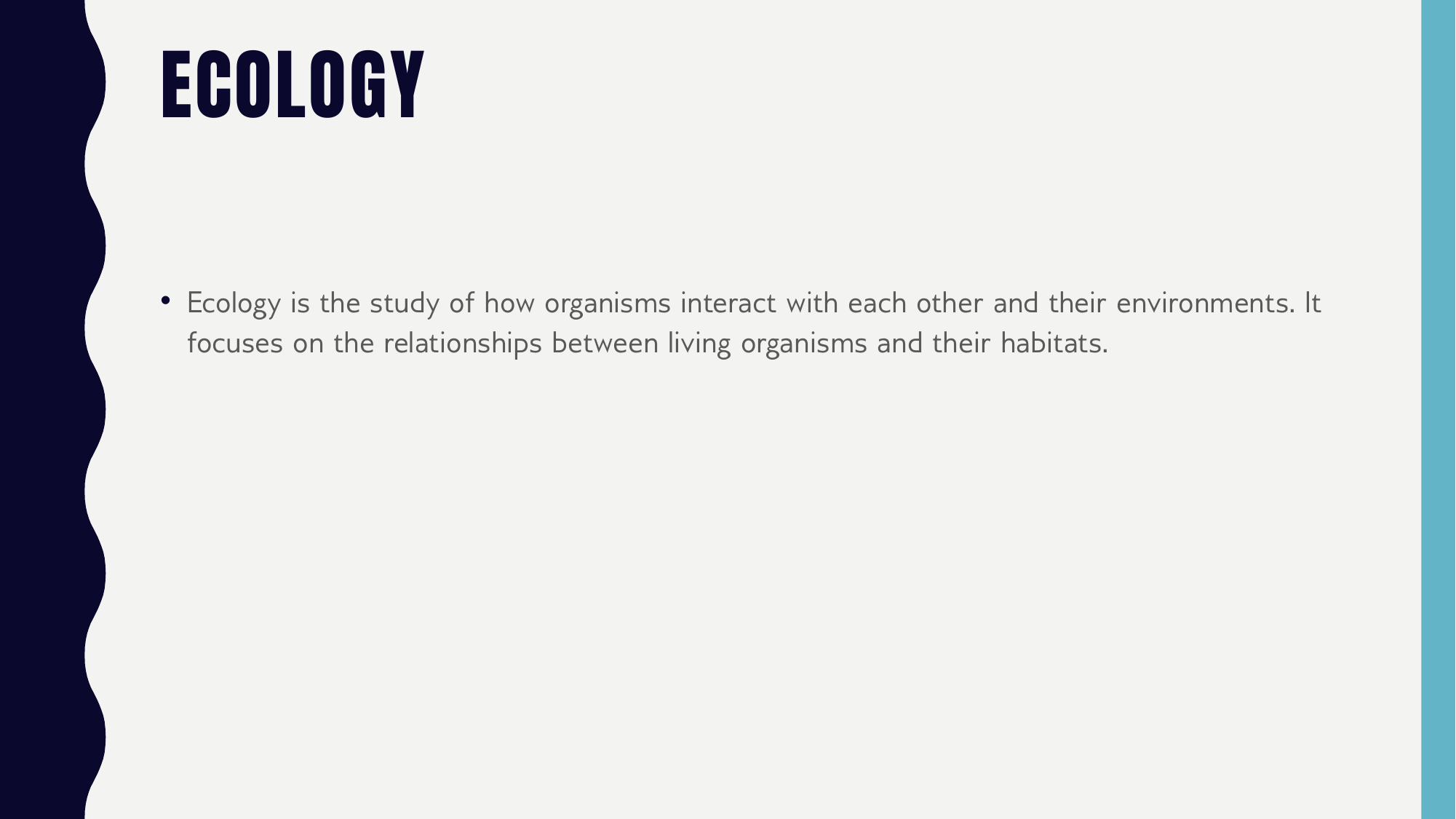

# Ecology
Ecology is the study of how organisms interact with each other and their environments. It focuses on the relationships between living organisms and their habitats.